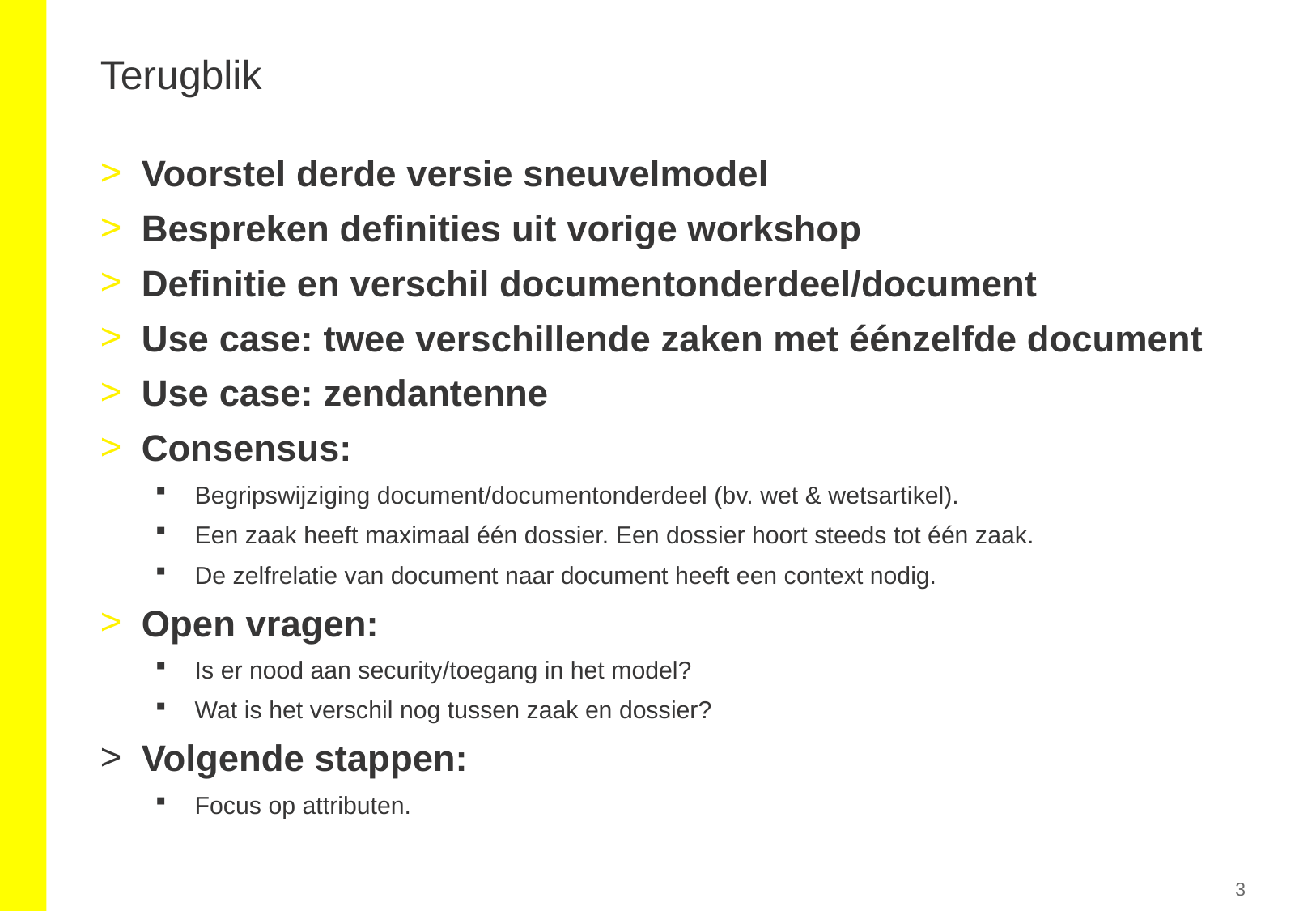

# Terugblik
Voorstel derde versie sneuvelmodel
Bespreken definities uit vorige workshop
Definitie en verschil documentonderdeel/document
Use case: twee verschillende zaken met éénzelfde document
Use case: zendantenne
Consensus:
Begripswijziging document/documentonderdeel (bv. wet & wetsartikel).
Een zaak heeft maximaal één dossier. Een dossier hoort steeds tot één zaak.
De zelfrelatie van document naar document heeft een context nodig.
Open vragen:
Is er nood aan security/toegang in het model?
Wat is het verschil nog tussen zaak en dossier?
Volgende stappen:
Focus op attributen.

3